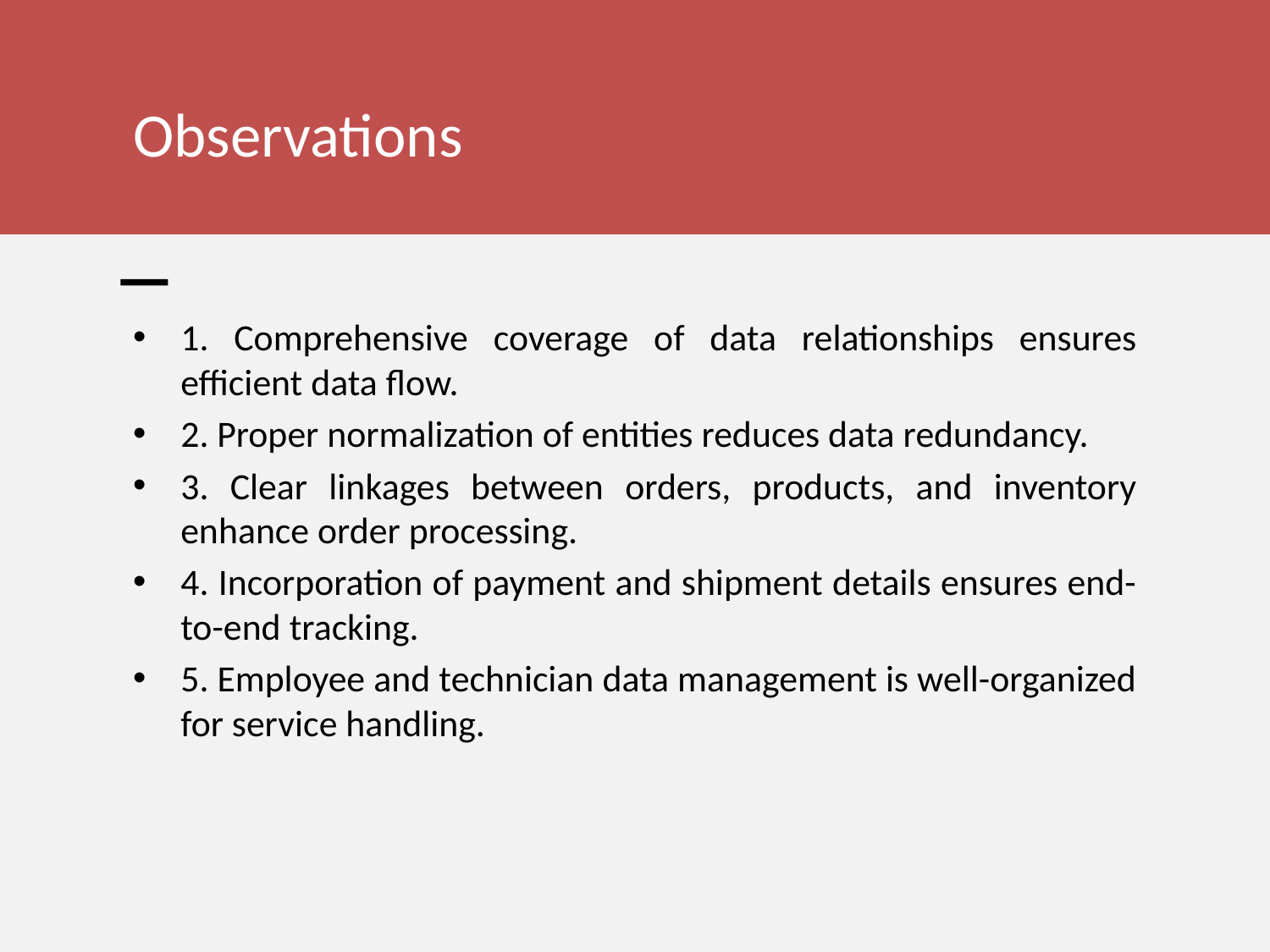

# Observations

1. Comprehensive coverage of data relationships ensures efficient data flow.
2. Proper normalization of entities reduces data redundancy.
3. Clear linkages between orders, products, and inventory enhance order processing.
4. Incorporation of payment and shipment details ensures end-to-end tracking.
5. Employee and technician data management is well-organized for service handling.